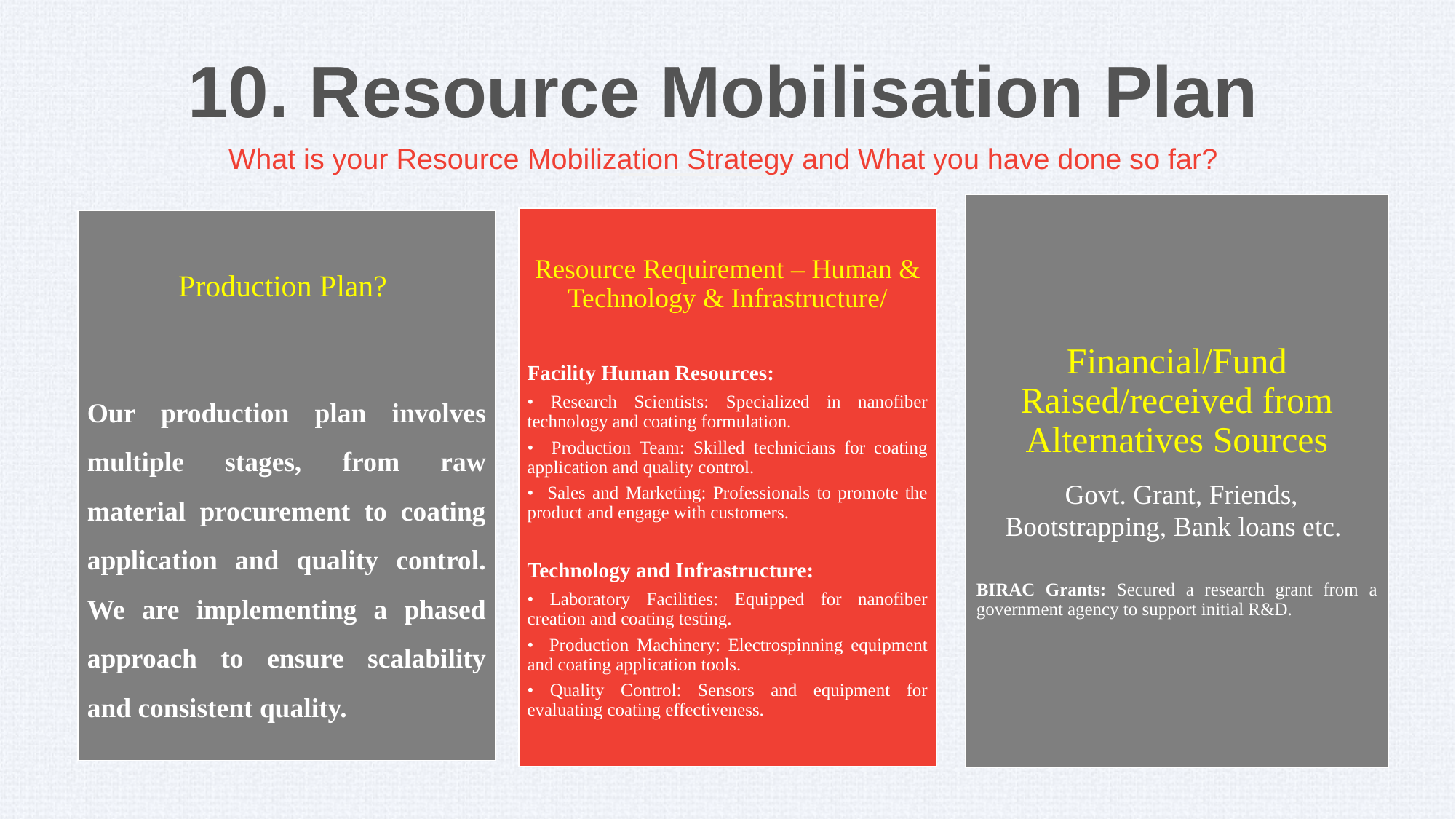

10. Resource Mobilisation Plan
What is your Resource Mobilization Strategy and What you have done so far?
Production Plan?

Our production plan involves multiple stages, from raw material procurement to coating application and quality control. We are implementing a phased approach to ensure scalability and consistent quality.
Resource Requirement – Human & Technology & Infrastructure/

Facility Human Resources:
• Research Scientists: Specialized in nanofiber technology and coating formulation.
•  Production Team: Skilled technicians for coating application and quality control.
•  Sales and Marketing: Professionals to promote the product and engage with customers.

Technology and Infrastructure:
• Laboratory Facilities: Equipped for nanofiber creation and coating testing.
•  Production Machinery: Electrospinning equipment and coating application tools.
• Quality Control: Sensors and equipment for evaluating coating effectiveness.
Financial/Fund Raised/received from Alternatives Sources
 Govt. Grant, Friends, Bootstrapping, Bank loans etc.

BIRAC Grants: Secured a research grant from a government agency to support initial R&D.
LEARN NOW